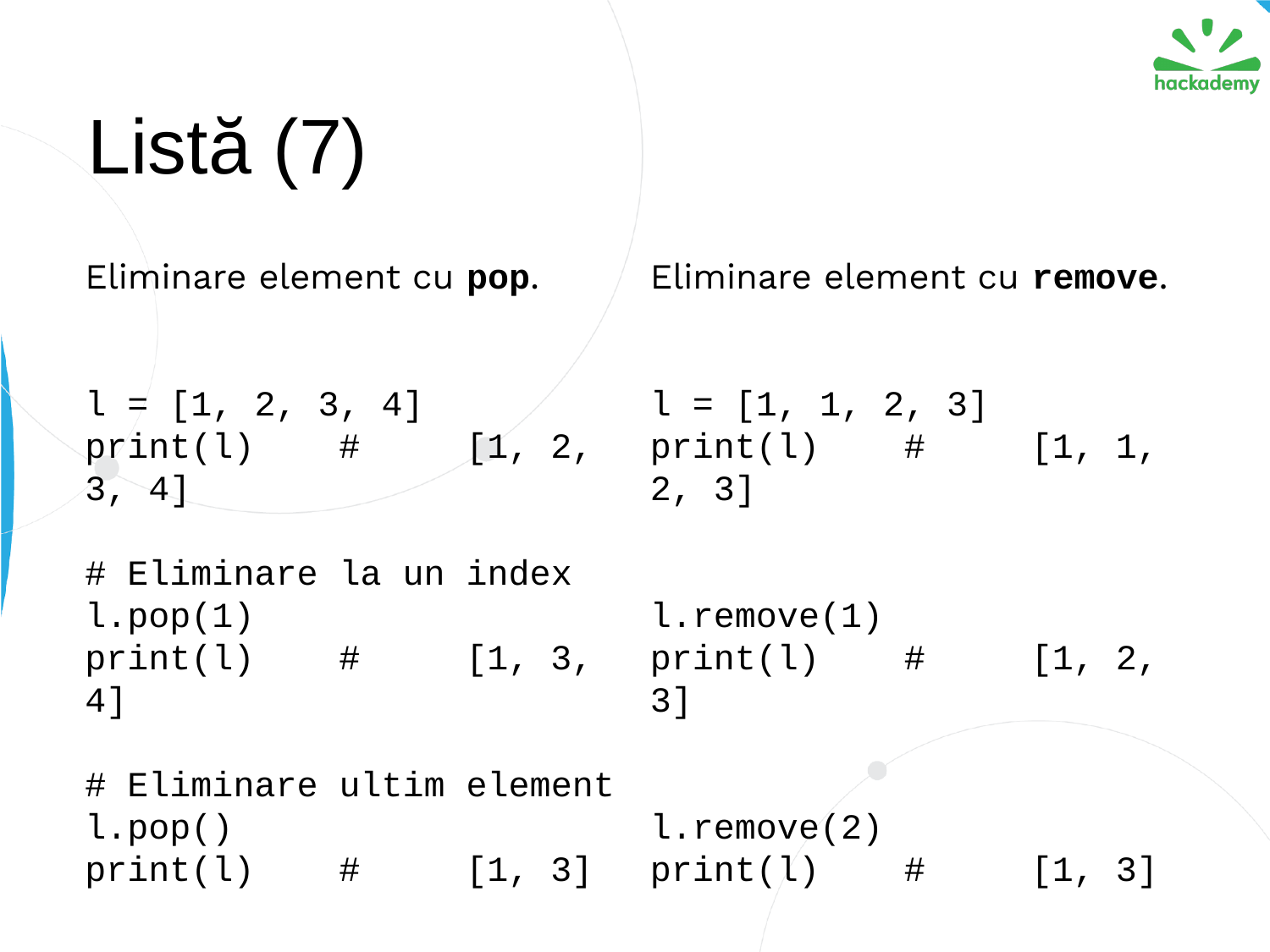

# Listă (7)
Eliminare element cu pop.

l = [1, 2, 3, 4]
print(l)	#	[1, 2, 3, 4]

# Eliminare la un index
l.pop(1)
print(l)	#	[1, 3, 4]

# Eliminare ultim element
l.pop()
print(l)	#	[1, 3]
Eliminare element cu remove.

l = [1, 1, 2, 3]
print(l)	#	[1, 1, 2, 3]

l.remove(1)
print(l)	#	[1, 2, 3]

l.remove(2)
print(l)	#	[1, 3]